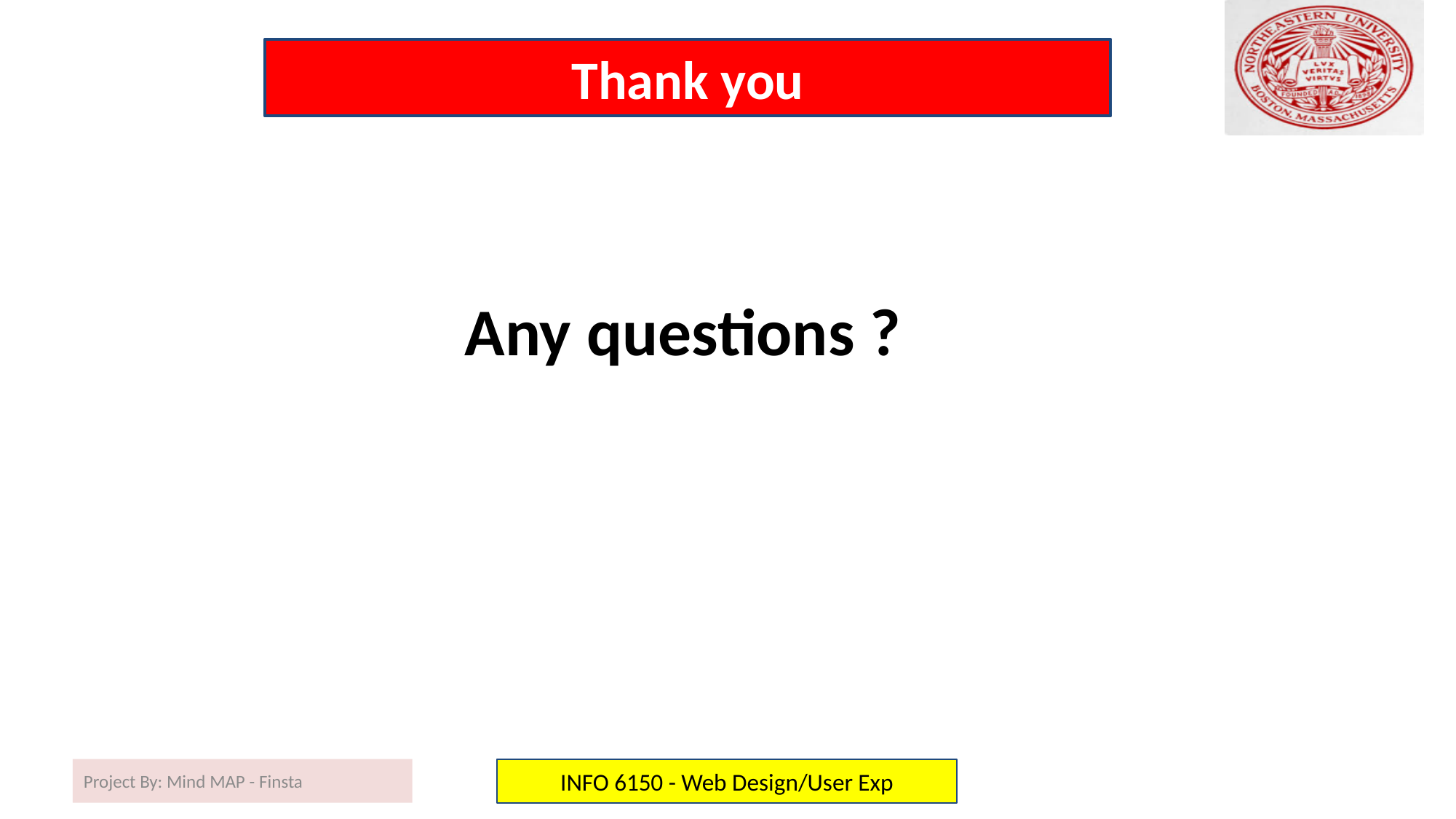

# Thank you
Any questions ?

Project By: Mind MAP - Finsta
INFO 6150 - Web Design/User Exp